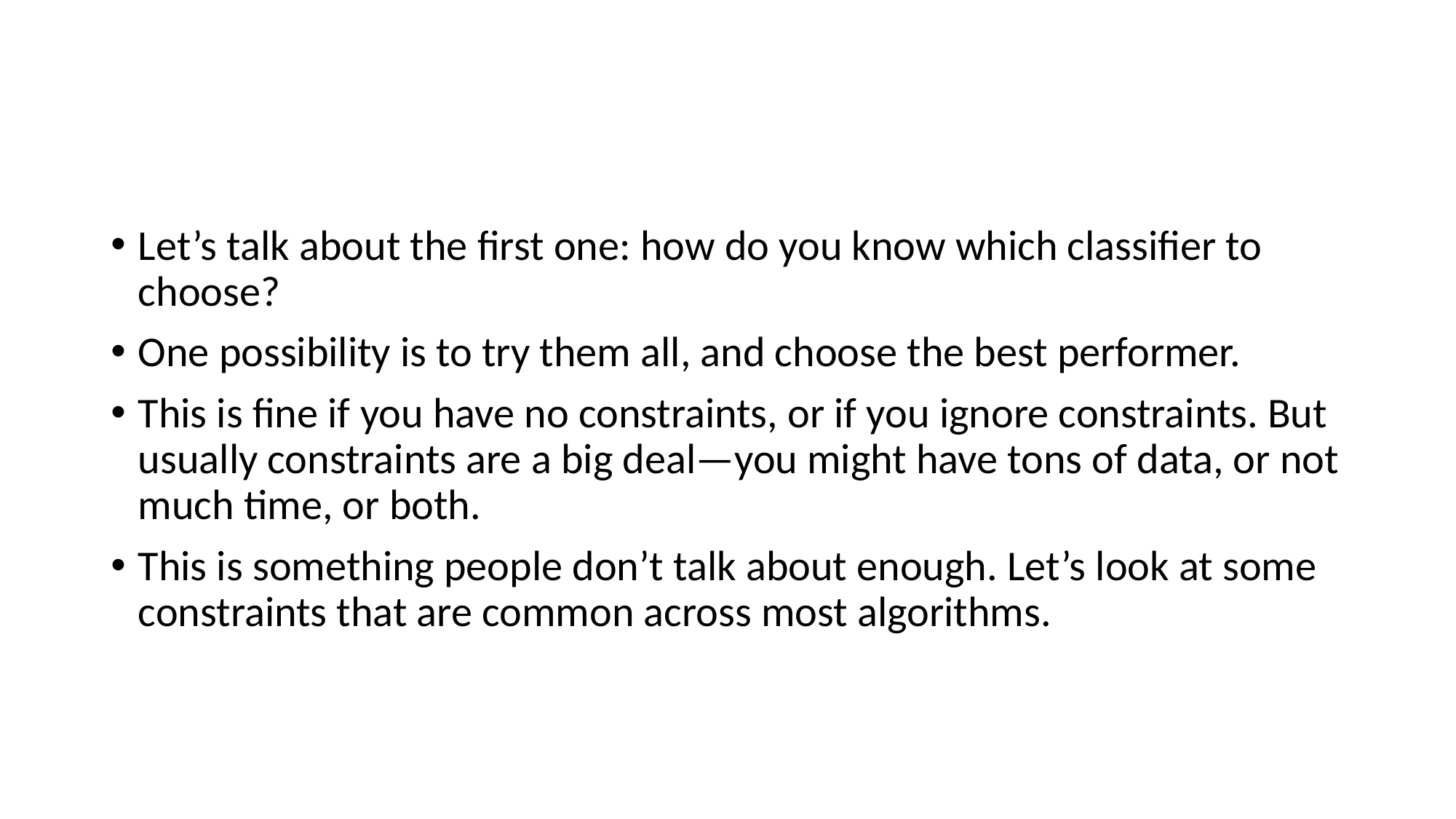

#
Let’s talk about the first one: how do you know which classifier to choose?
One possibility is to try them all, and choose the best performer.
This is fine if you have no constraints, or if you ignore constraints. But usually constraints are a big deal—you might have tons of data, or not much time, or both.
This is something people don’t talk about enough. Let’s look at some constraints that are common across most algorithms.